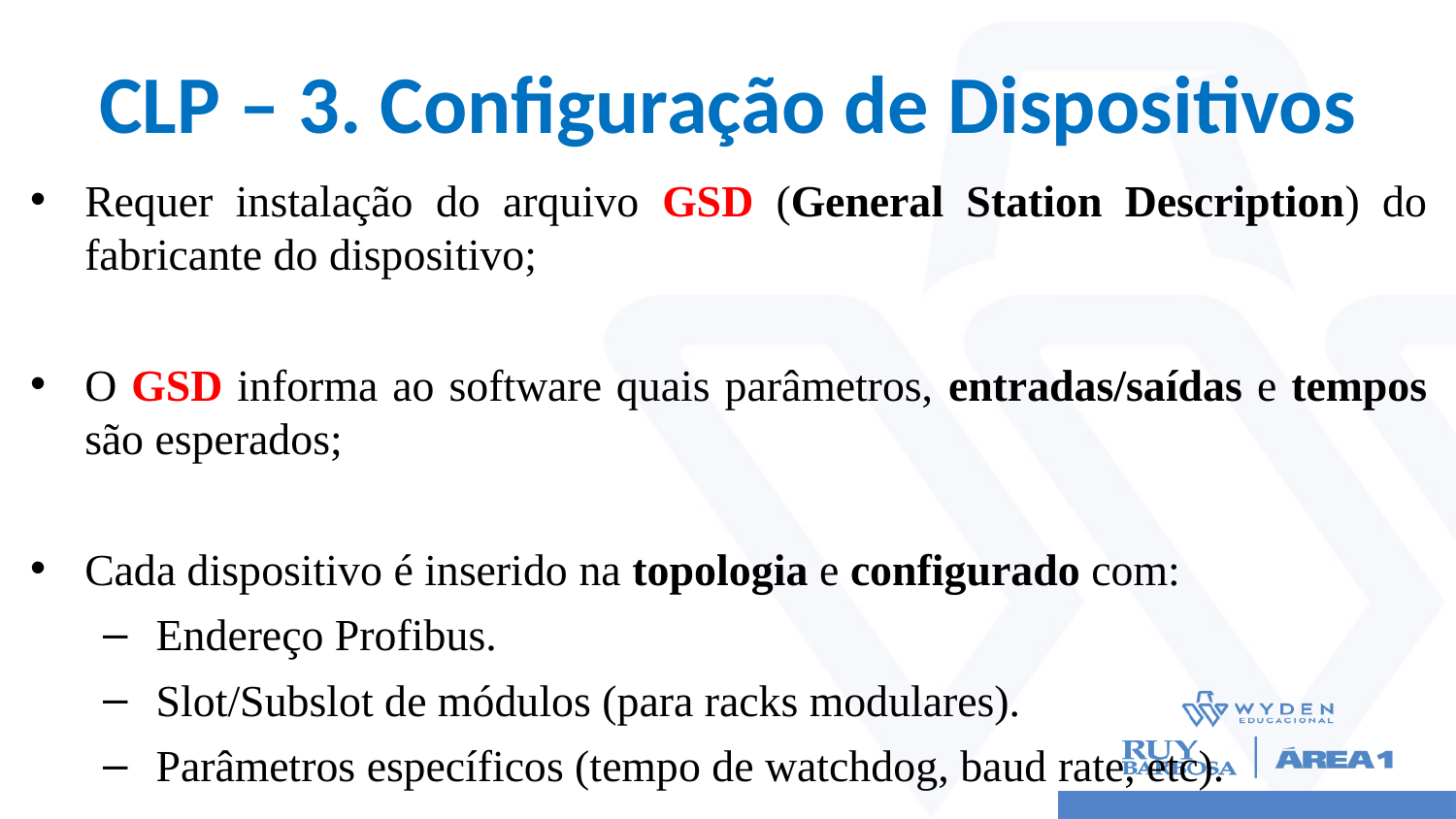

# CLP – 3. Configuração de Dispositivos
Requer instalação do arquivo GSD (General Station Description) do fabricante do dispositivo;

O GSD informa ao software quais parâmetros, entradas/saídas e tempos são esperados;

Cada dispositivo é inserido na topologia e configurado com:
Endereço Profibus.
Slot/Subslot de módulos (para racks modulares).
Parâmetros específicos (tempo de watchdog, baud rate, etc).